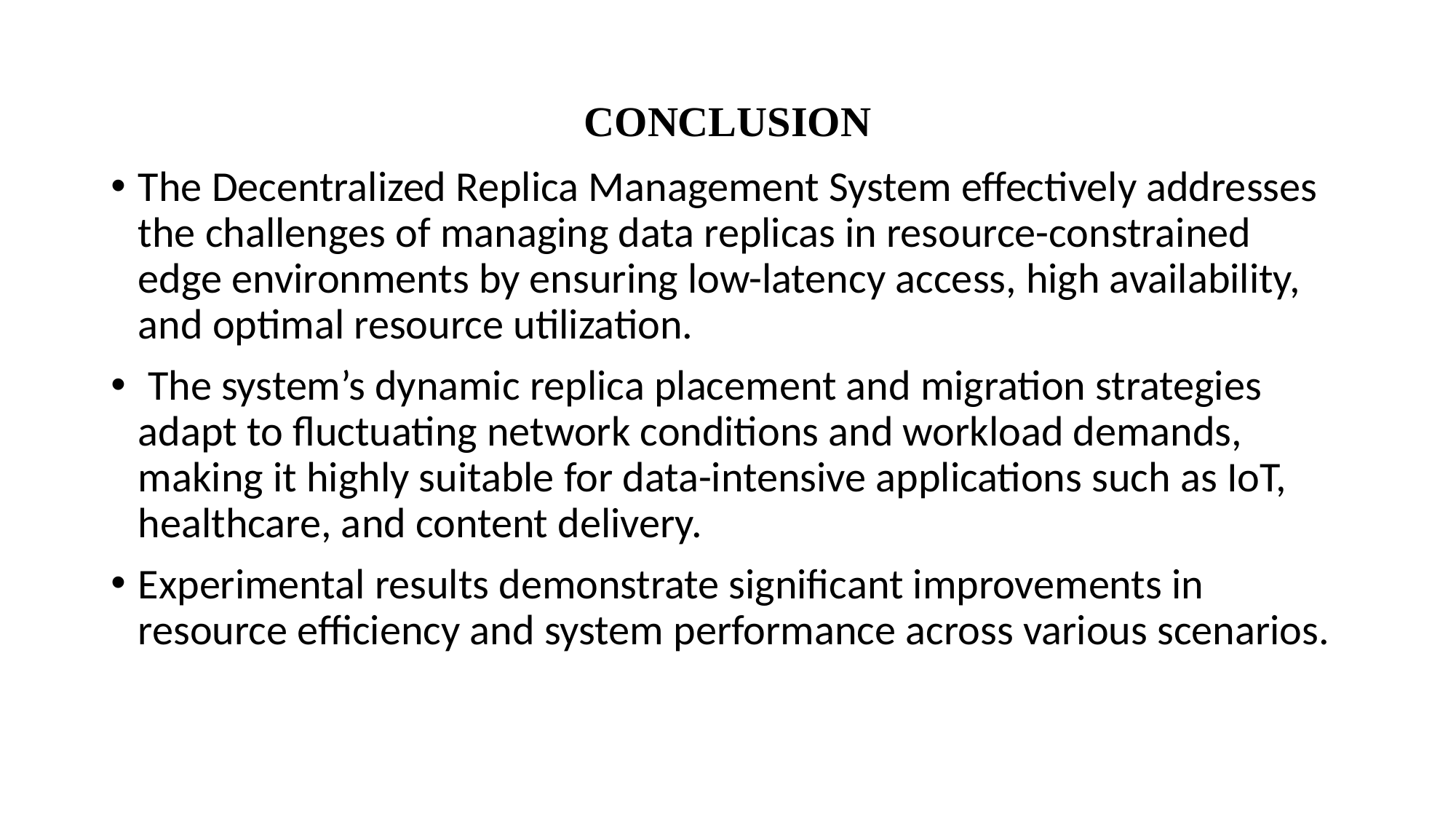

# CONCLUSION
The Decentralized Replica Management System effectively addresses the challenges of managing data replicas in resource-constrained edge environments by ensuring low-latency access, high availability, and optimal resource utilization.
 The system’s dynamic replica placement and migration strategies adapt to fluctuating network conditions and workload demands, making it highly suitable for data-intensive applications such as IoT, healthcare, and content delivery.
Experimental results demonstrate significant improvements in resource efficiency and system performance across various scenarios.